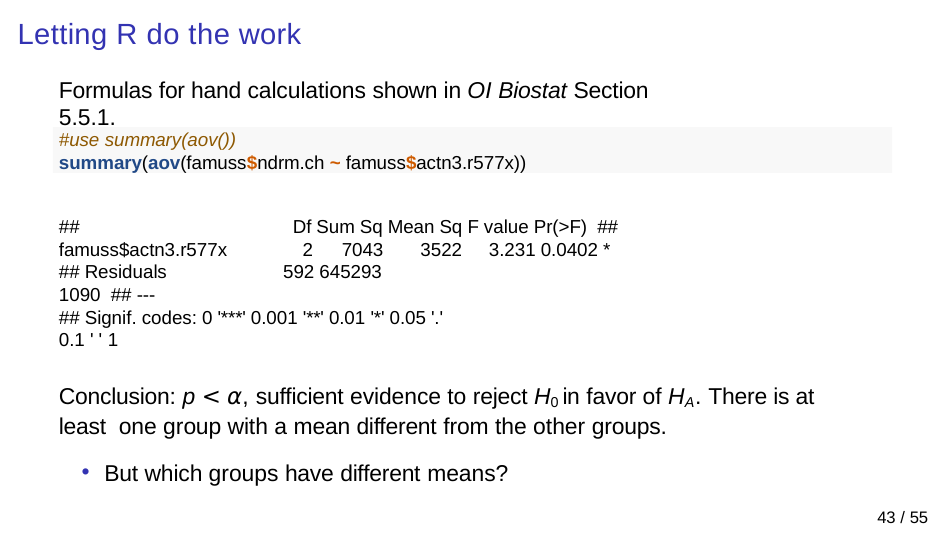

# Letting R do the work
Formulas for hand calculations shown in OI Biostat Section 5.5.1.
#use summary(aov())
summary(aov(famuss$ndrm.ch ~ famuss$actn3.r577x))
##	Df Sum Sq Mean Sq F value Pr(>F)  ## famuss$actn3.r577x		2	7043	3522	3.231 0.0402 *
## Residuals	592 645293	1090  ## ---
## Signif. codes: 0 '***' 0.001 '**' 0.01 '*' 0.05 '.' 0.1 ' ' 1

Conclusion: p < α, sufficient evidence to reject H0 in favor of HA. There is at least  one group with a mean different from the other groups.
But which groups have different means?
43 / 55